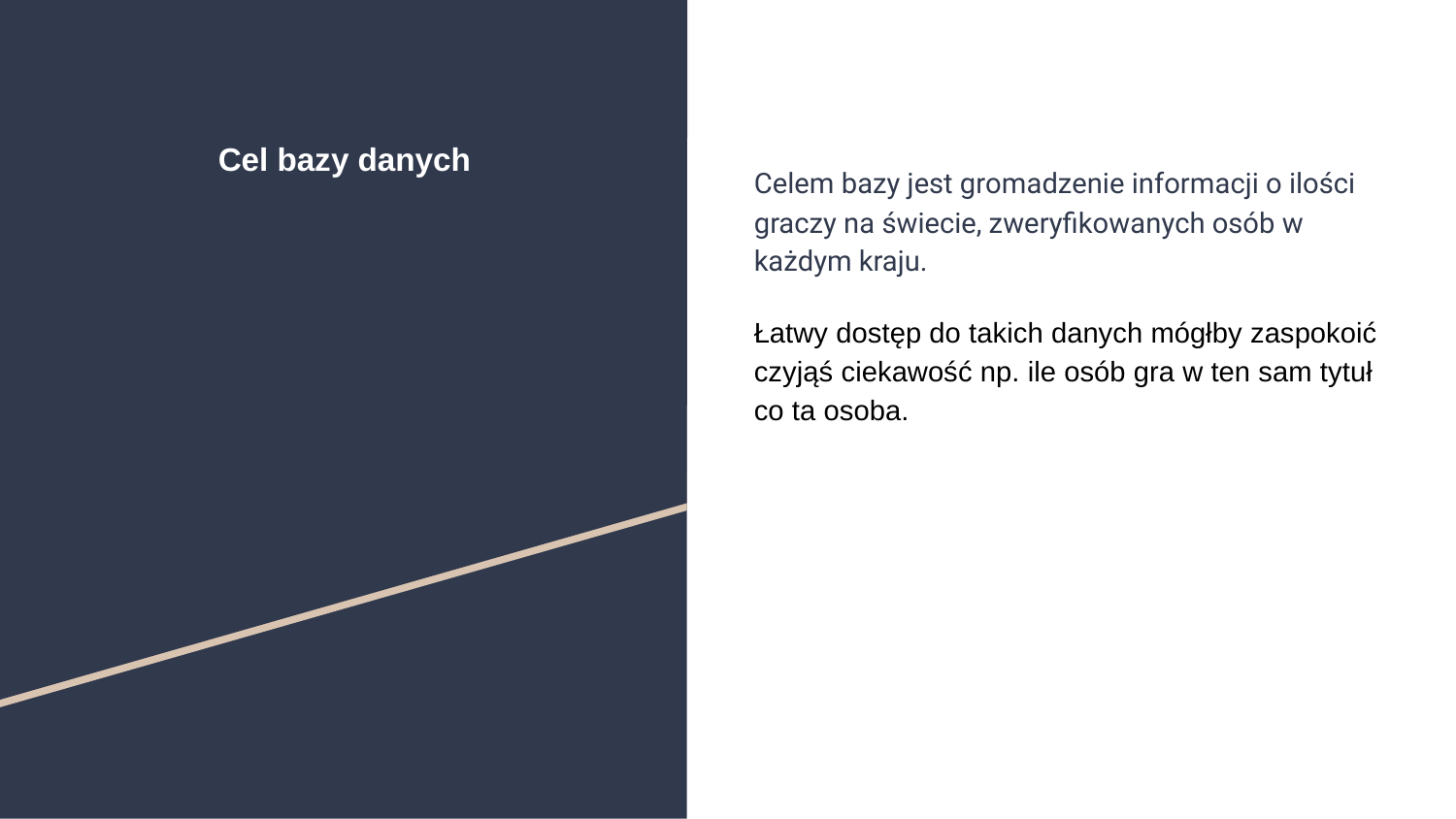

# Cel bazy danych

Celem bazy jest gromadzenie informacji o ilości graczy na świecie, zweryfikowanych osób w każdym kraju.
Łatwy dostęp do takich danych mógłby zaspokoić czyjąś ciekawość np. ile osób gra w ten sam tytuł co ta osoba.